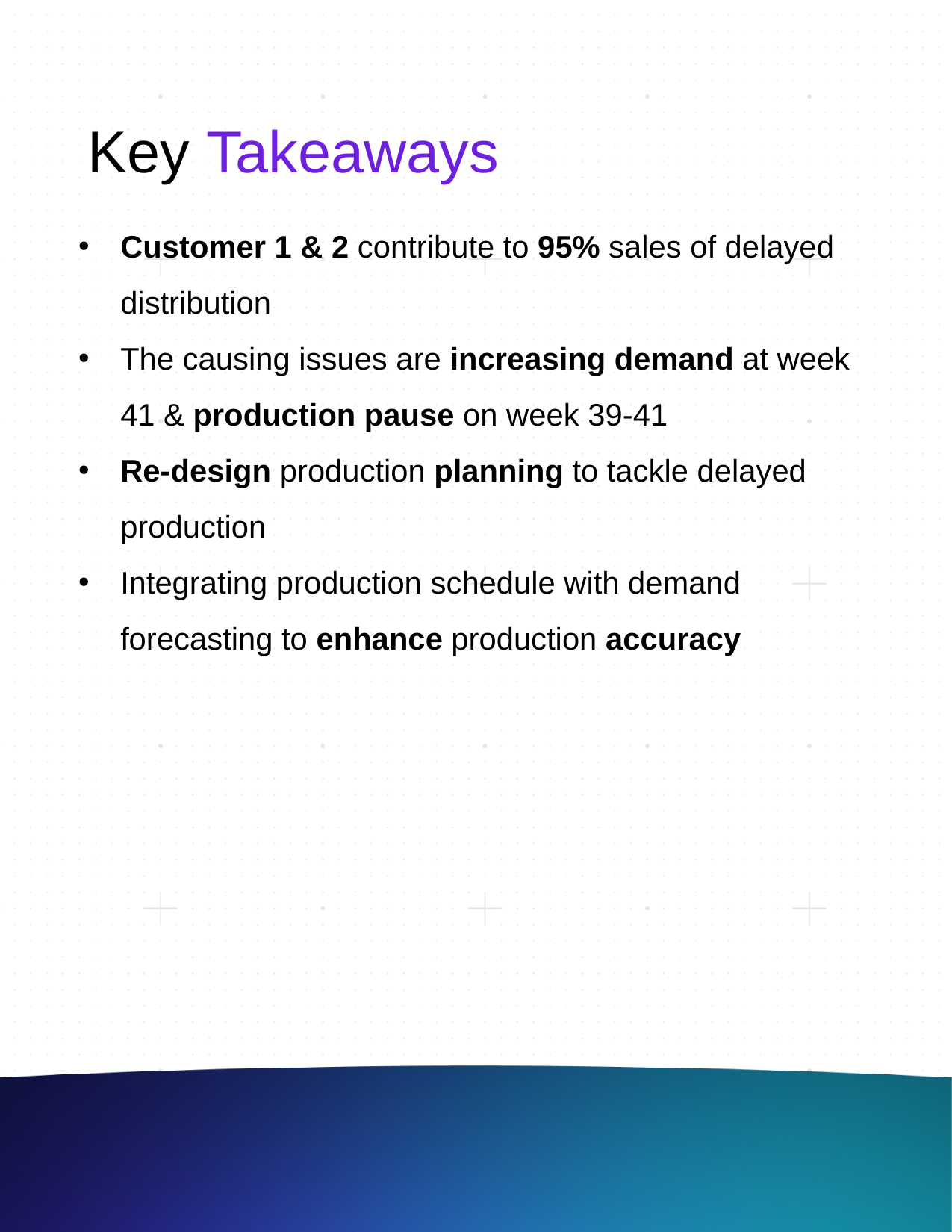

# Key Takeaways
Customer 1 & 2 contribute to 95% sales of delayed distribution
The causing issues are increasing demand at week 41 & production pause on week 39-41
Re-design production planning to tackle delayed production
Integrating production schedule with demand forecasting to enhance production accuracy